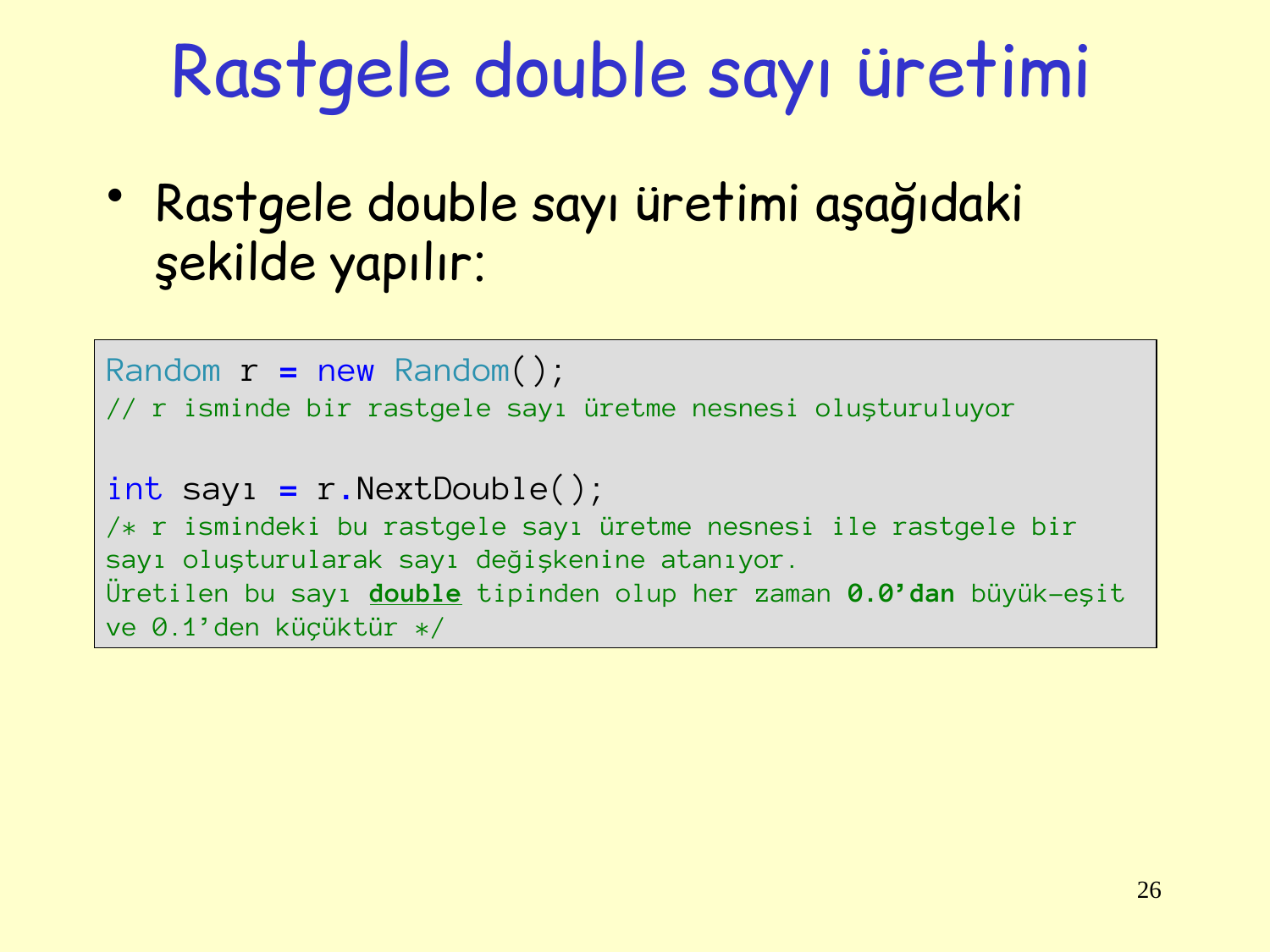

# Rastgele double sayı üretimi
Rastgele double sayı üretimi aşağıdaki şekilde yapılır:
Random r = new Random();
// r isminde bir rastgele sayı üretme nesnesi oluşturuluyor

int sayı = r.NextDouble();
/* r ismindeki bu rastgele sayı üretme nesnesi ile rastgele bir sayı oluşturularak sayı değişkenine atanıyor.
Üretilen bu sayı double tipinden olup her zaman 0.0’dan büyük-eşit ve 0.1’den küçüktür */
26